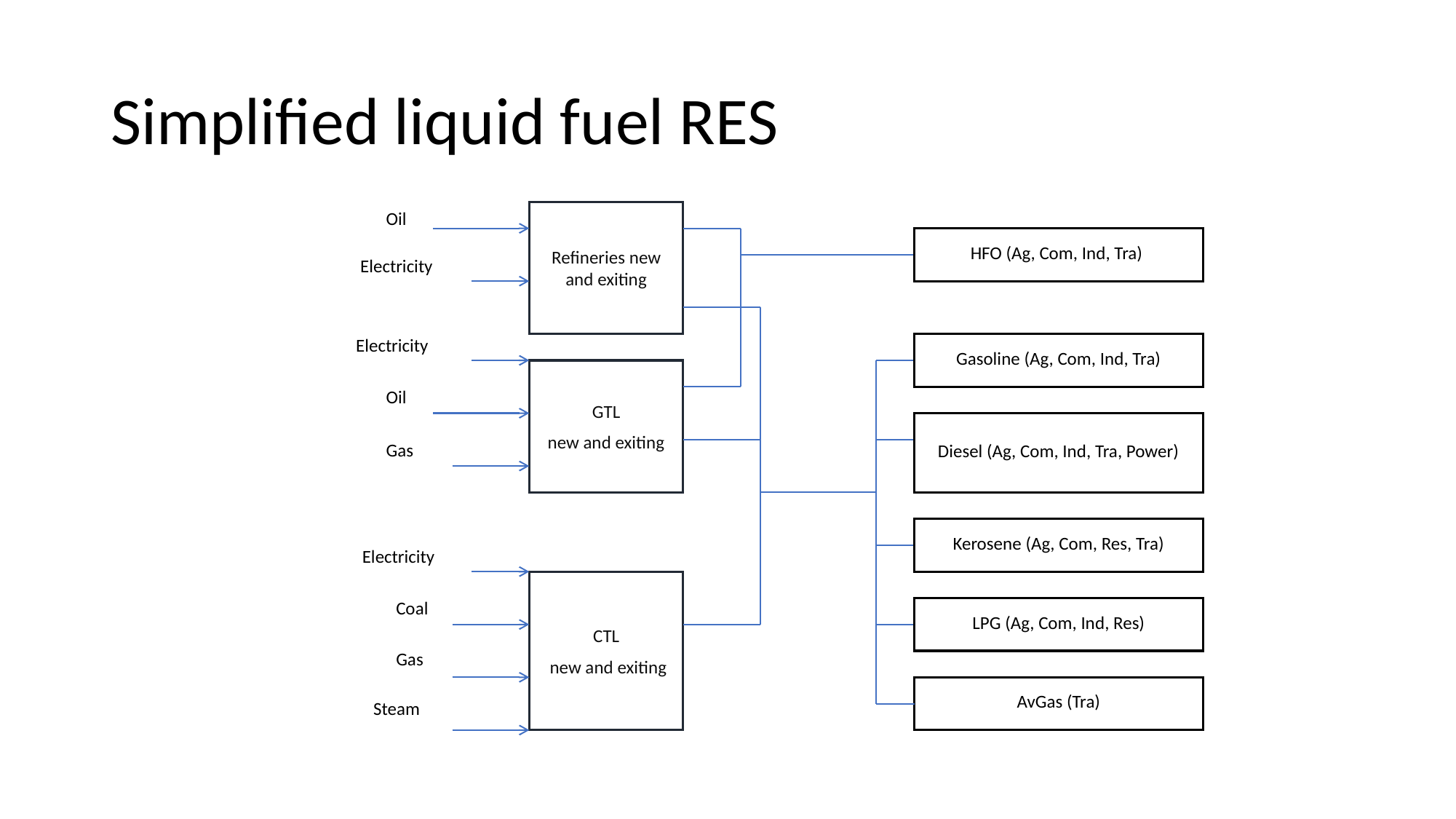

# Simplified liquid fuel RES
Oil
Refineries new and exiting
HFO (Ag, Com, Ind, Tra)
Gasoline (Ag, Com, Ind, Tra)
Diesel (Ag, Com, Ind, Tra, Power)
Kerosene (Ag, Com, Res, Tra)
LPG (Ag, Com, Ind, Res)
AvGas (Tra)
Electricity
Electricity
GTL
new and exiting
Oil
Gas
Electricity
CTL
 new and exiting
Coal
Gas
Steam